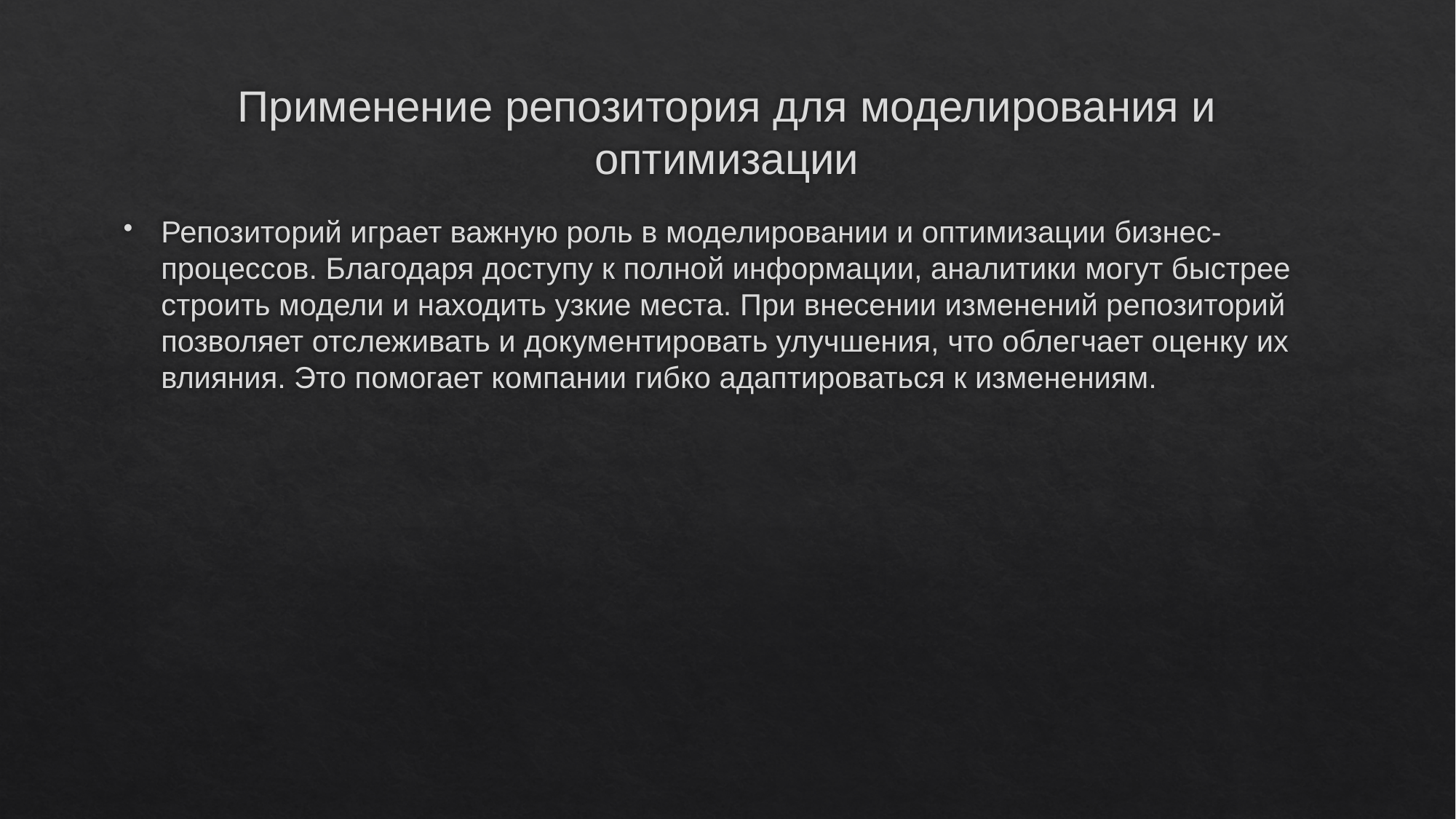

# Применение репозитория для моделирования и оптимизации
Репозиторий играет важную роль в моделировании и оптимизации бизнес-процессов. Благодаря доступу к полной информации, аналитики могут быстрее строить модели и находить узкие места. При внесении изменений репозиторий позволяет отслеживать и документировать улучшения, что облегчает оценку их влияния. Это помогает компании гибко адаптироваться к изменениям.